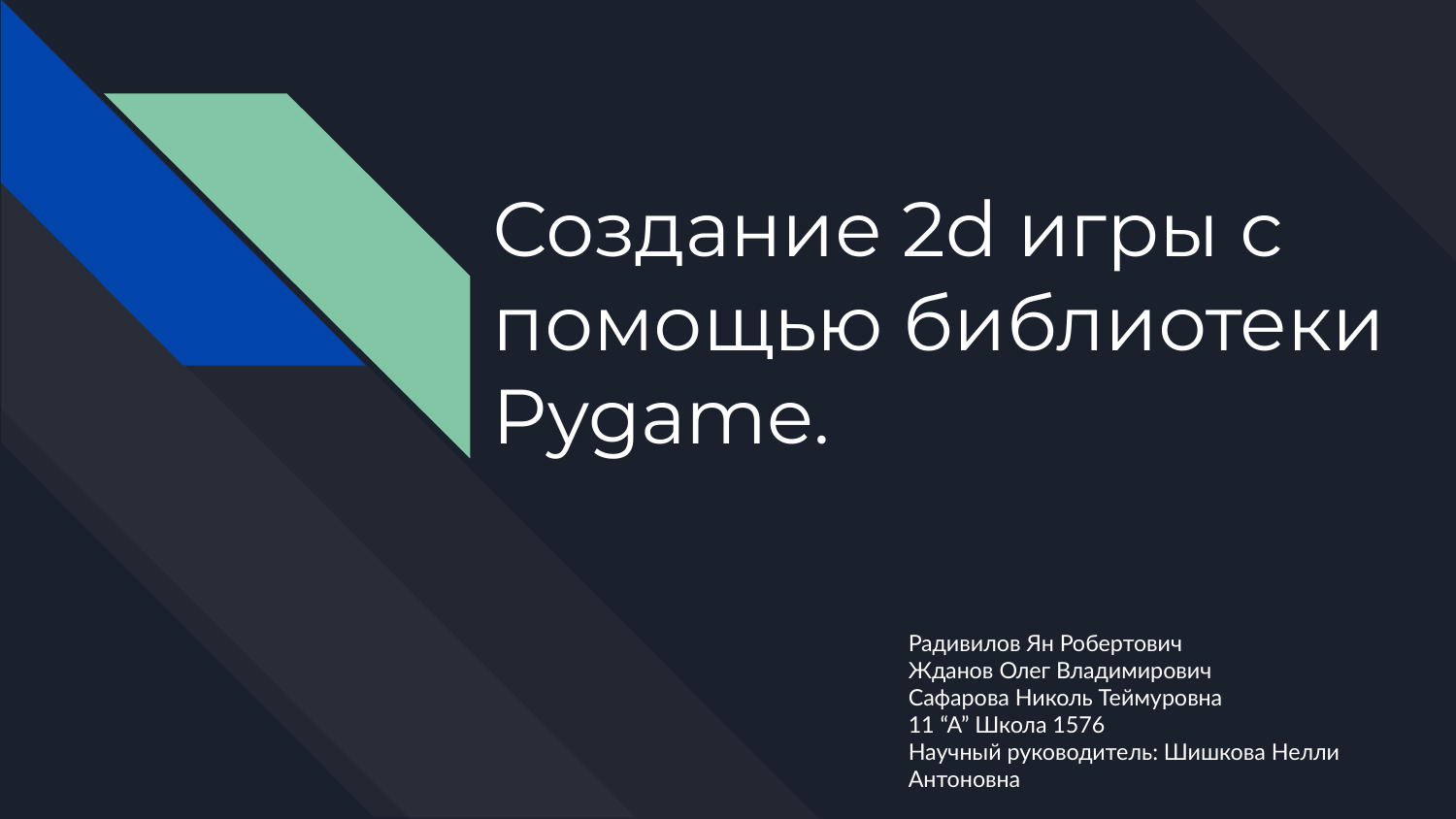

# Создание 2d игры с помощью библиотеки Pygame.
Радивилов Ян Робертович
Жданов Олег Владимирович
Сафарова Николь Теймуровна
11 “А” Школа 1576
Научный руководитель: Шишкова Нелли Антоновна